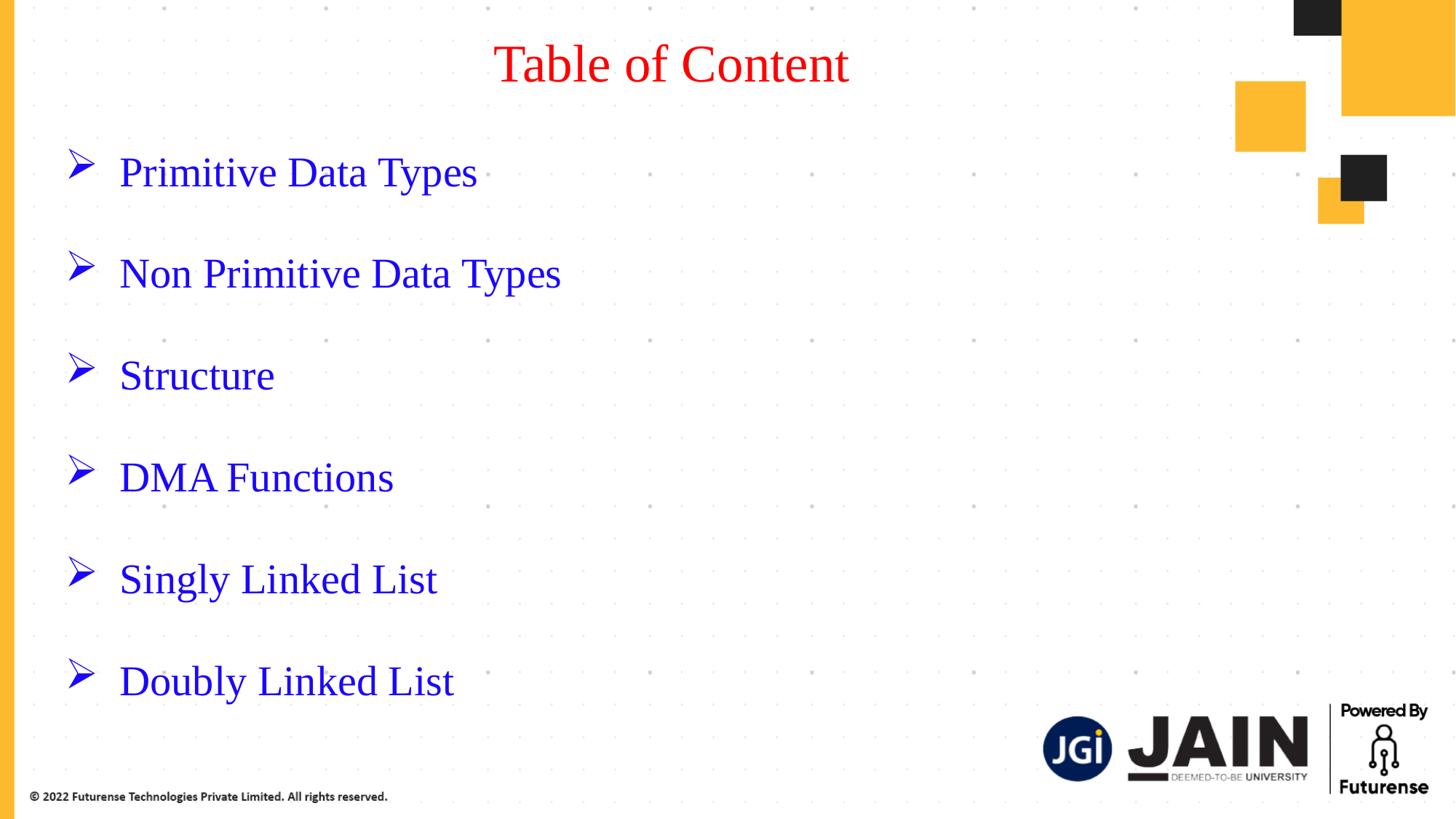

Table of Content
Primitive Data Types

Non Primitive Data Types

Structure

DMA Functions

Singly Linked List

Doubly Linked List